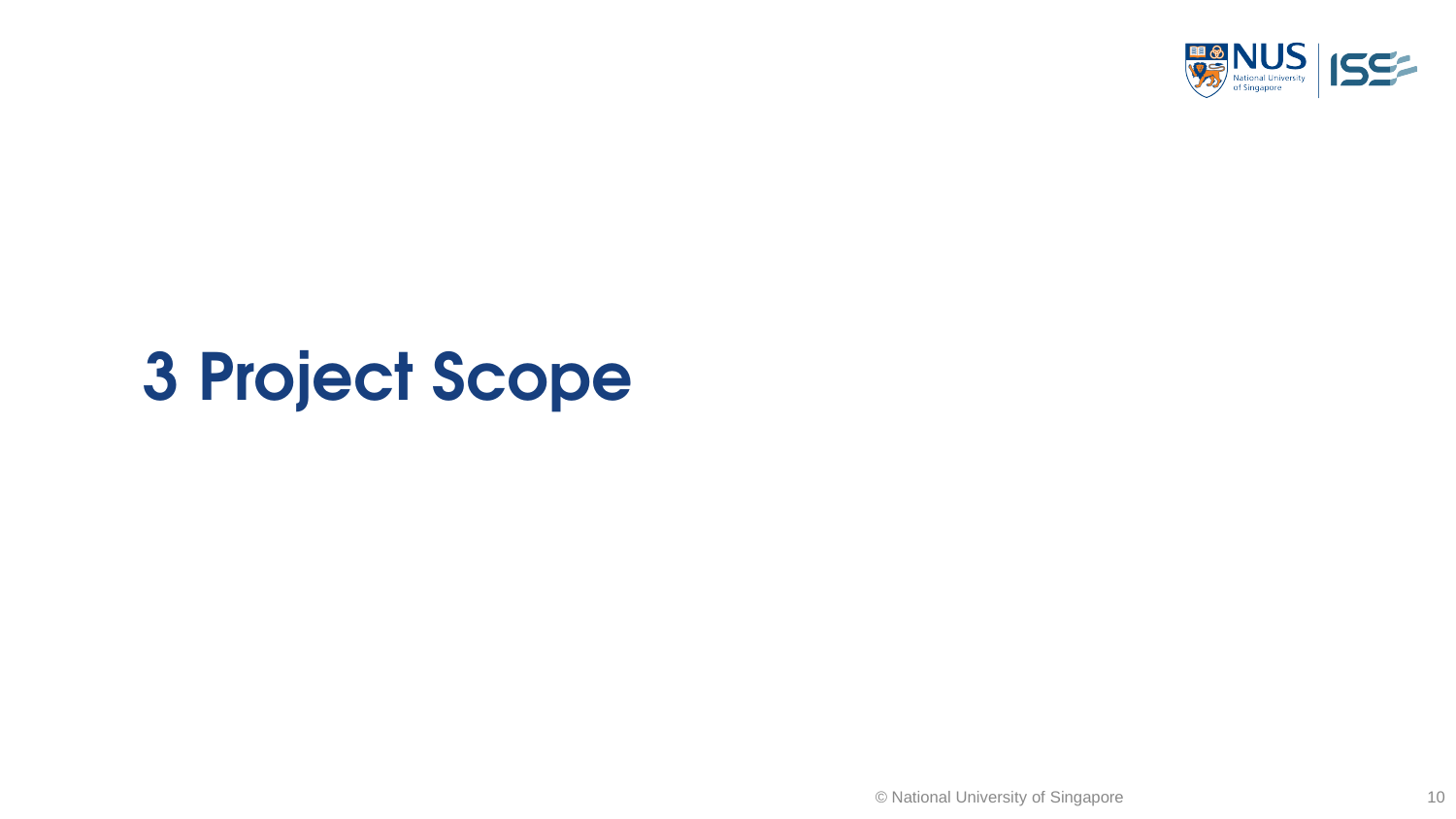

3 Project Scope
© National University of Singapore
10